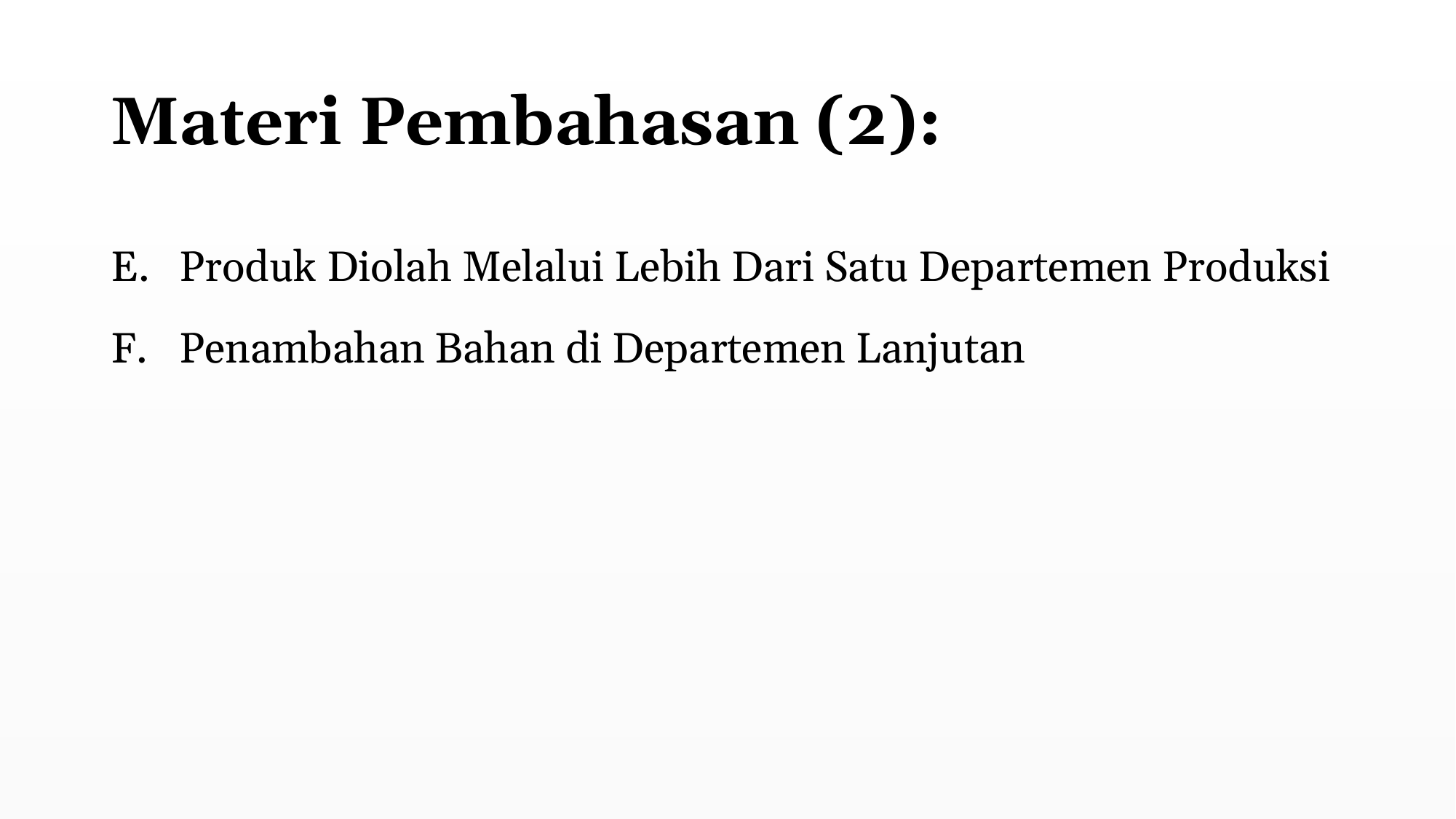

# Materi Pembahasan (2):
Produk Diolah Melalui Lebih Dari Satu Departemen Produksi
Penambahan Bahan di Departemen Lanjutan